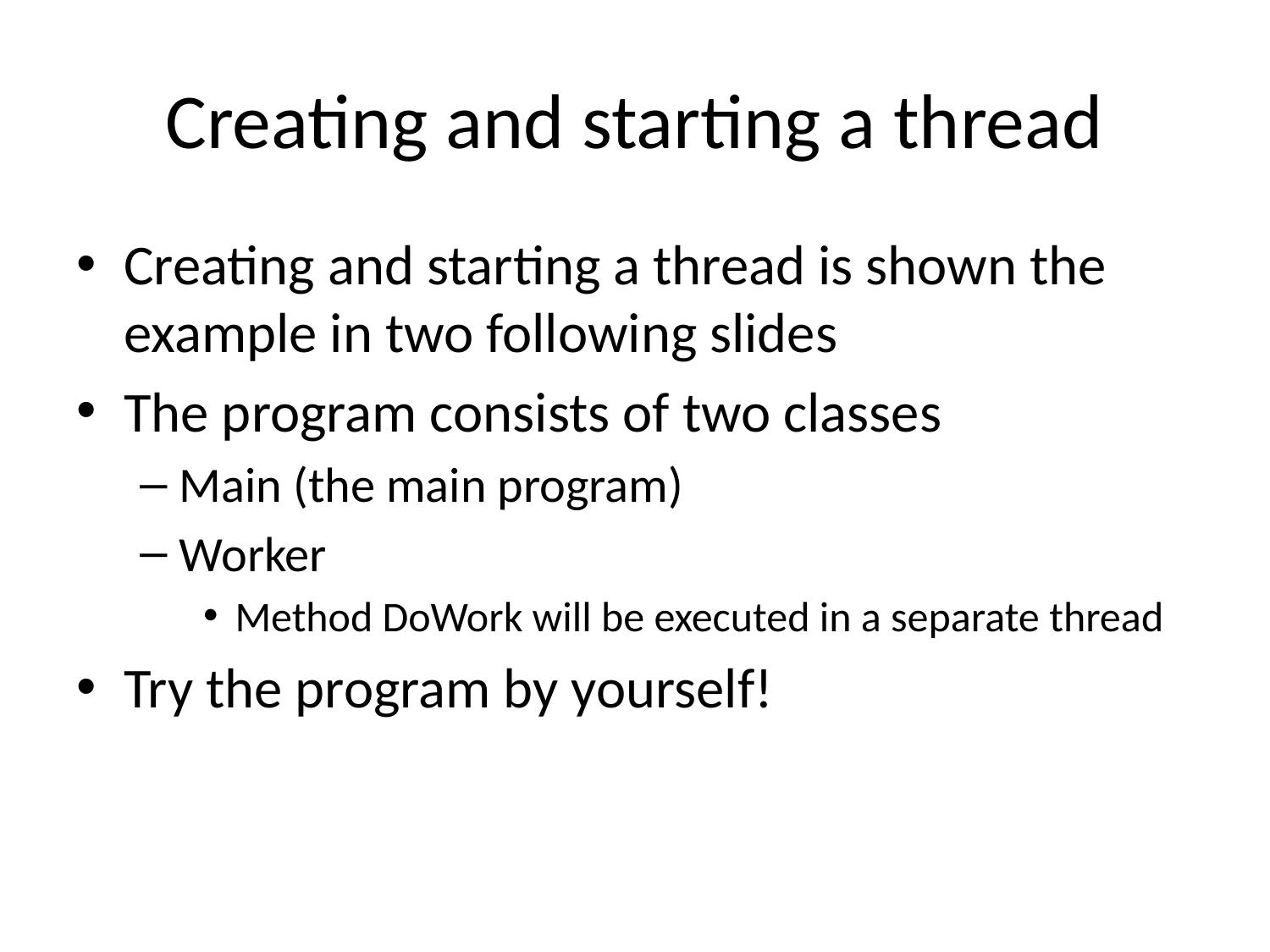

# Creating and starting a thread
Creating and starting a thread is shown the example in two following slides
The program consists of two classes
Main (the main program)
Worker
Method DoWork will be executed in a separate thread
Try the program by yourself!